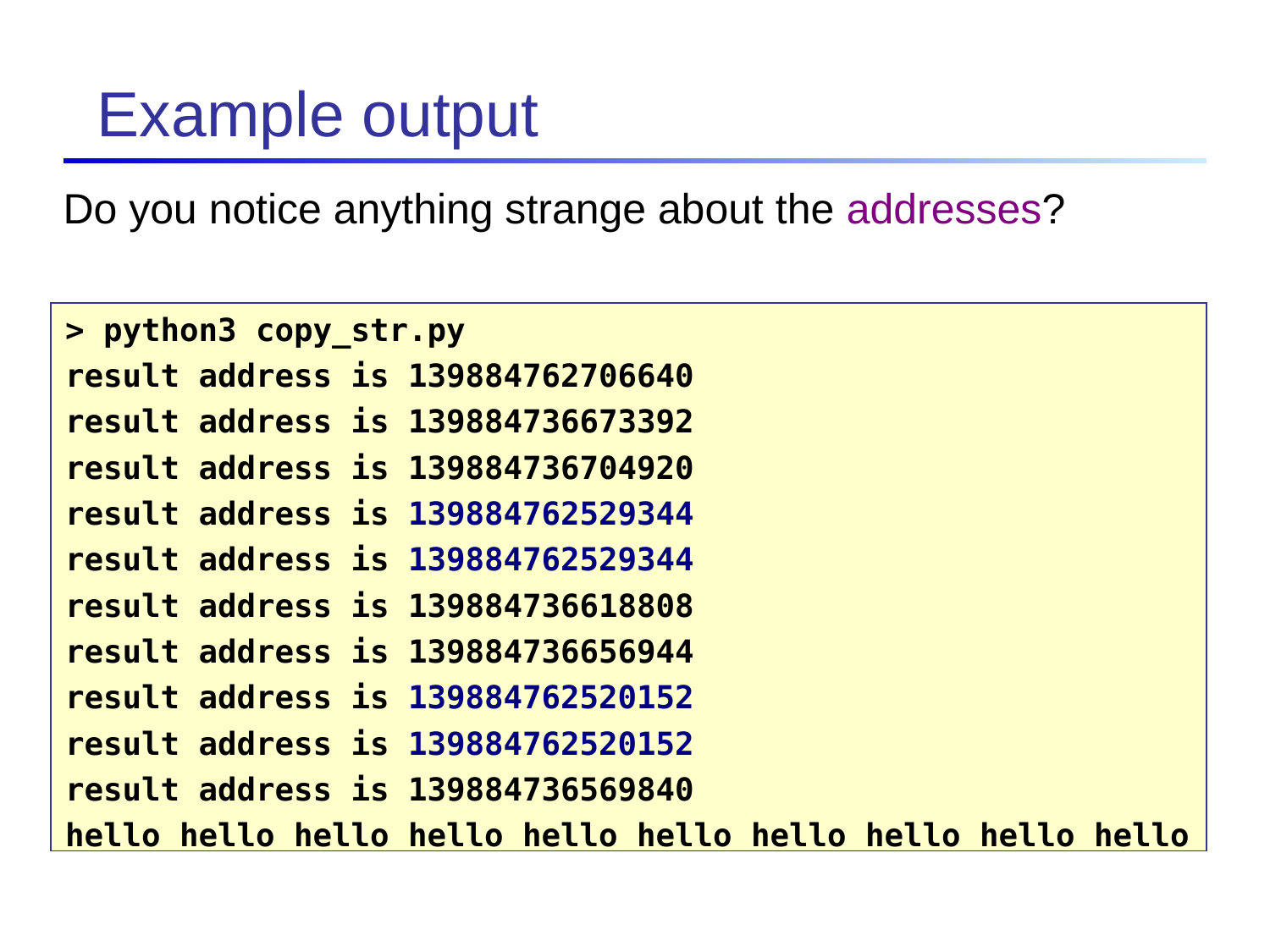

Example output
Do you notice anything strange about the addresses?

> python3 copy_str.py
result address is 139884762706640
result address is 139884736673392
result address is 139884736704920
result address is 139884762529344
result address is 139884762529344
result address is 139884736618808
result address is 139884736656944
result address is 139884762520152
result address is 139884762520152
result address is 139884736569840
hello hello hello hello hello hello hello hello hello hello